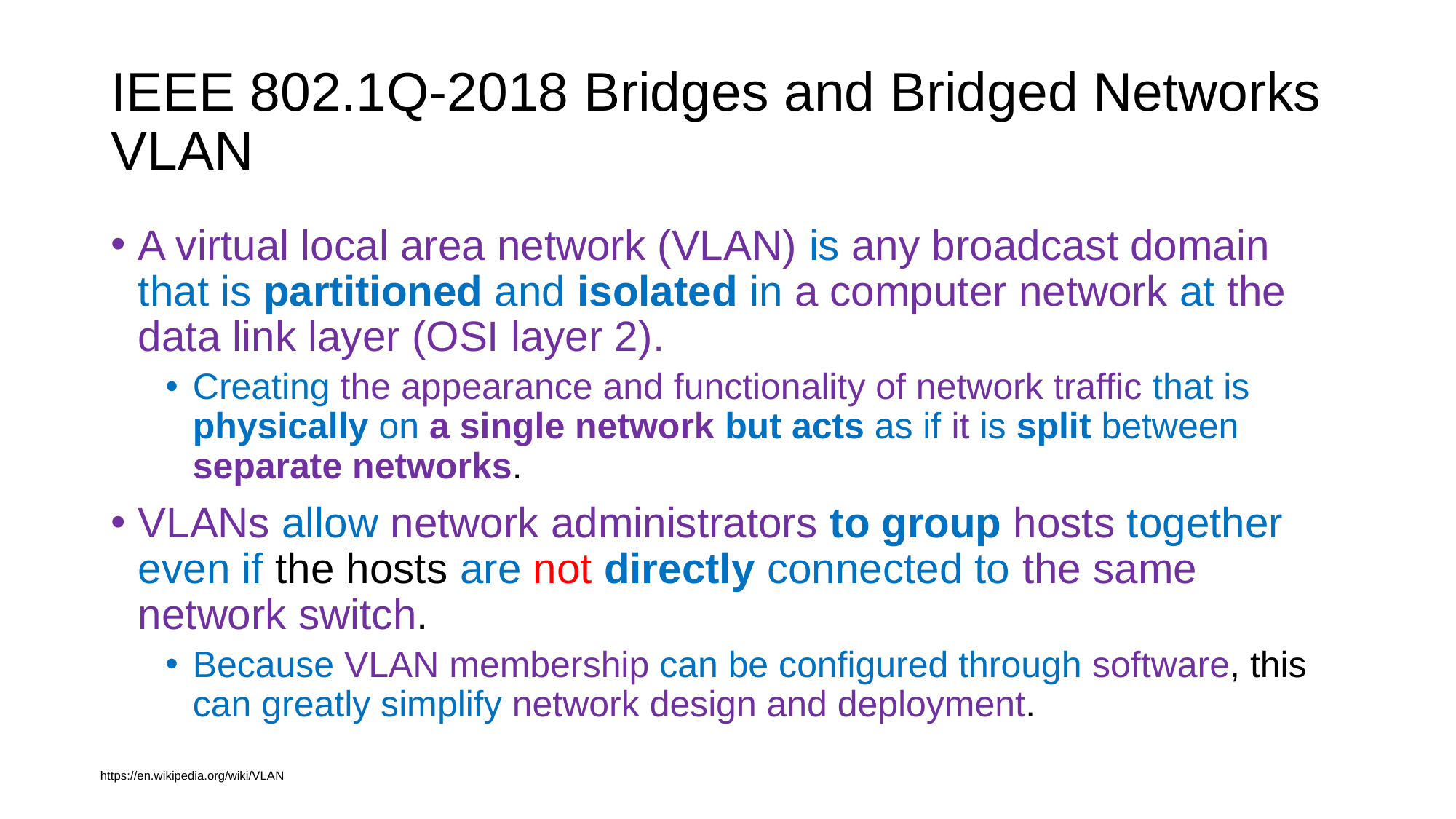

# IEEE 802.1Q-2018 Bridges and Bridged Networks VLAN
A virtual local area network (VLAN) is any broadcast domain that is partitioned and isolated in a computer network at the data link layer (OSI layer 2).
Creating the appearance and functionality of network traffic that is physically on a single network but acts as if it is split between separate networks.
VLANs allow network administrators to group hosts together even if the hosts are not directly connected to the same network switch.
Because VLAN membership can be configured through software, this can greatly simplify network design and deployment.
https://en.wikipedia.org/wiki/VLAN